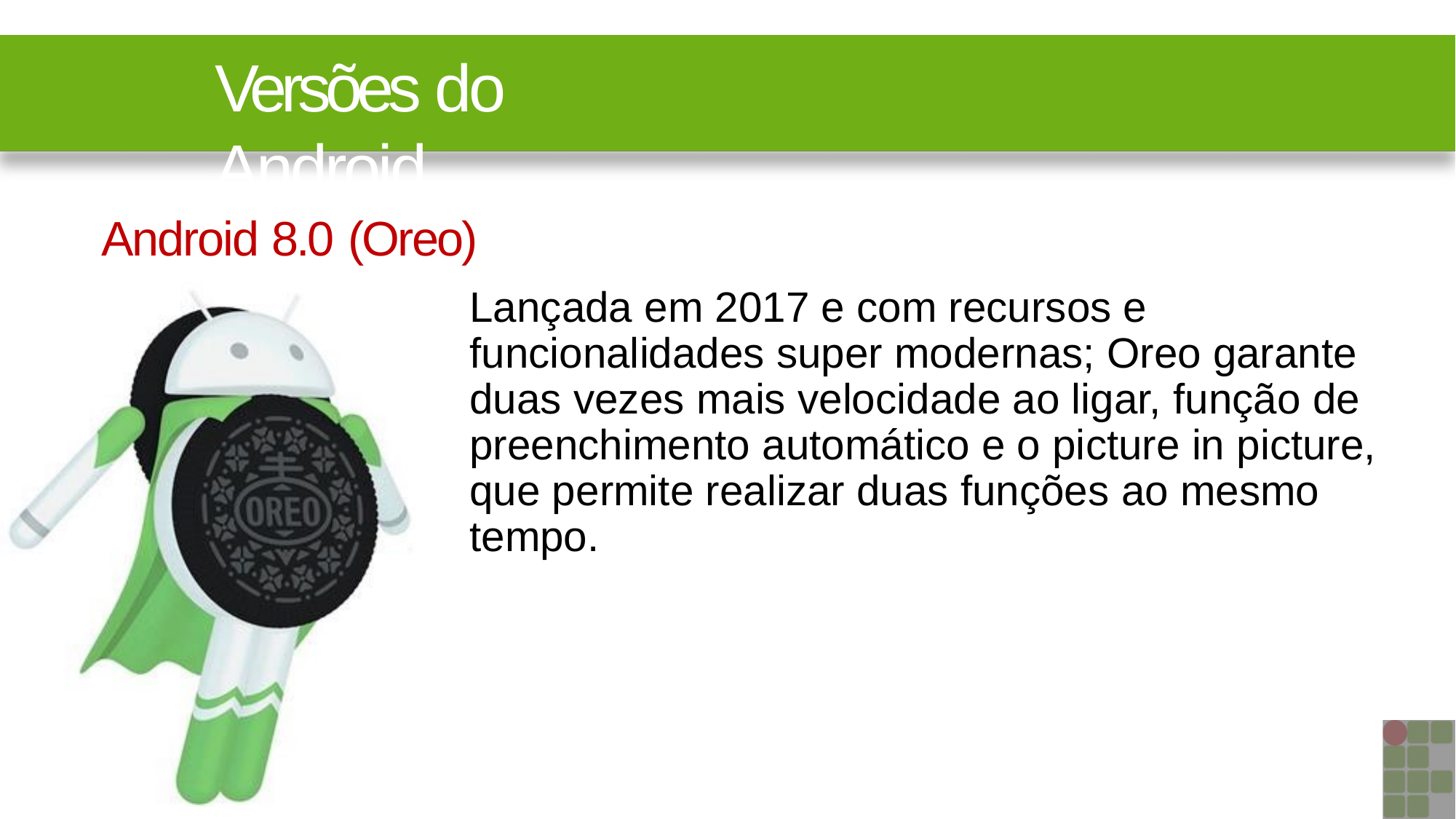

# Versões do Android
Android 8.0 (Oreo)
Lançada em 2017 e com recursos e funcionalidades super modernas; Oreo garante duas vezes mais velocidade ao ligar, função de preenchimento automático e o picture in picture, que permite realizar duas funções ao mesmo tempo.